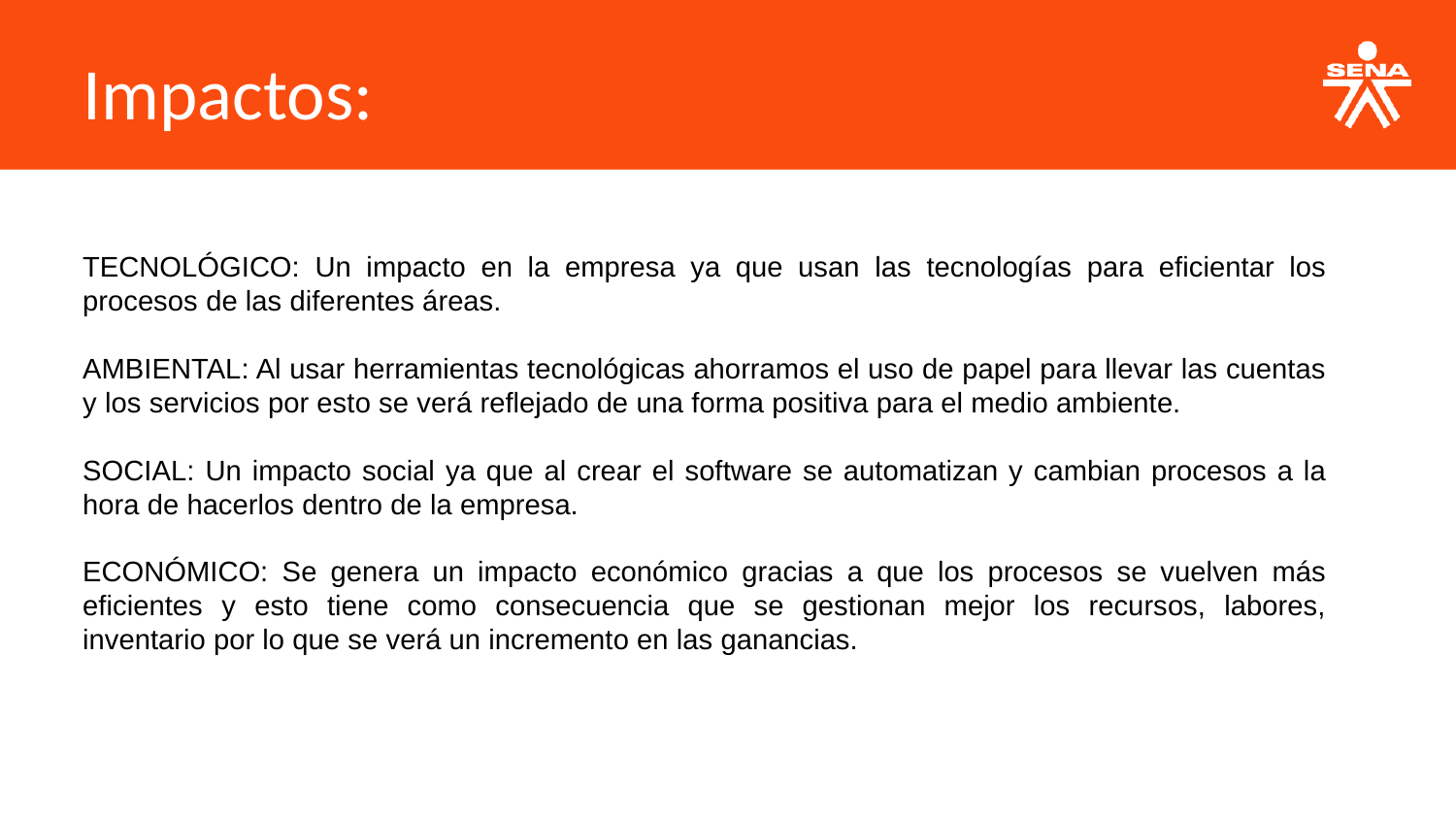

Impactos:
TECNOLÓGICO: Un impacto en la empresa ya que usan las tecnologías para eficientar los procesos de las diferentes áreas.

AMBIENTAL: Al usar herramientas tecnológicas ahorramos el uso de papel para llevar las cuentas y los servicios por esto se verá reflejado de una forma positiva para el medio ambiente.

SOCIAL: Un impacto social ya que al crear el software se automatizan y cambian procesos a la hora de hacerlos dentro de la empresa.

ECONÓMICO: Se genera un impacto económico gracias a que los procesos se vuelven más eficientes y esto tiene como consecuencia que se gestionan mejor los recursos, labores, inventario por lo que se verá un incremento en las ganancias.